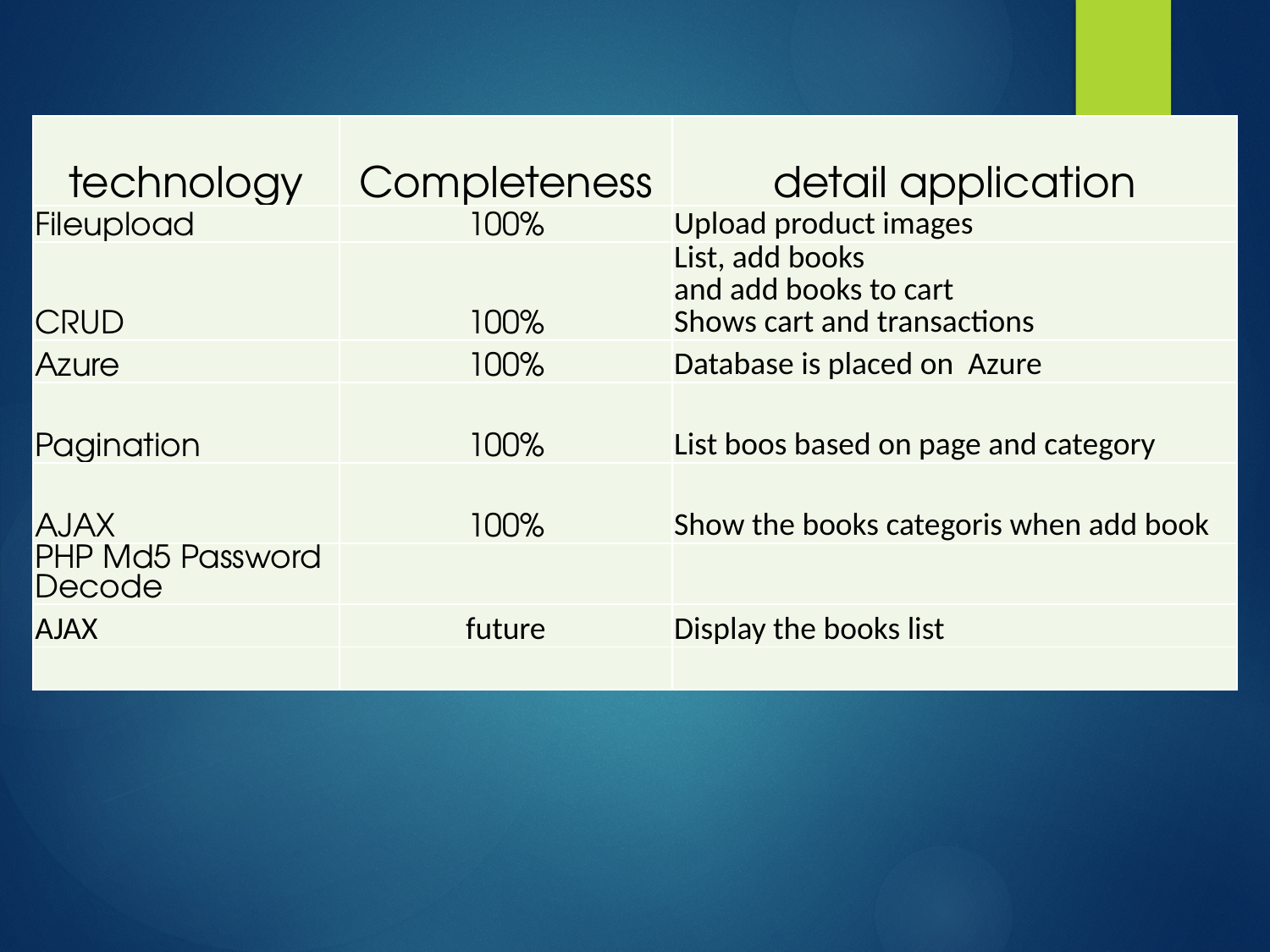

| technology | Completeness | detail application |
| --- | --- | --- |
| Fileupload | 100% | Upload product images |
| CRUD | 100% | List, add books and add books to cart Shows cart and transactions |
| Azure | 100% | Database is placed on Azure |
| Pagination | 100% | List boos based on page and category |
| AJAX | 100% | Show the books categoris when add book |
| PHP Md5 Password Decode |  |  |
| AJAX | future | Display the books list |
|  |  |  |
# DeweyDecimalClass